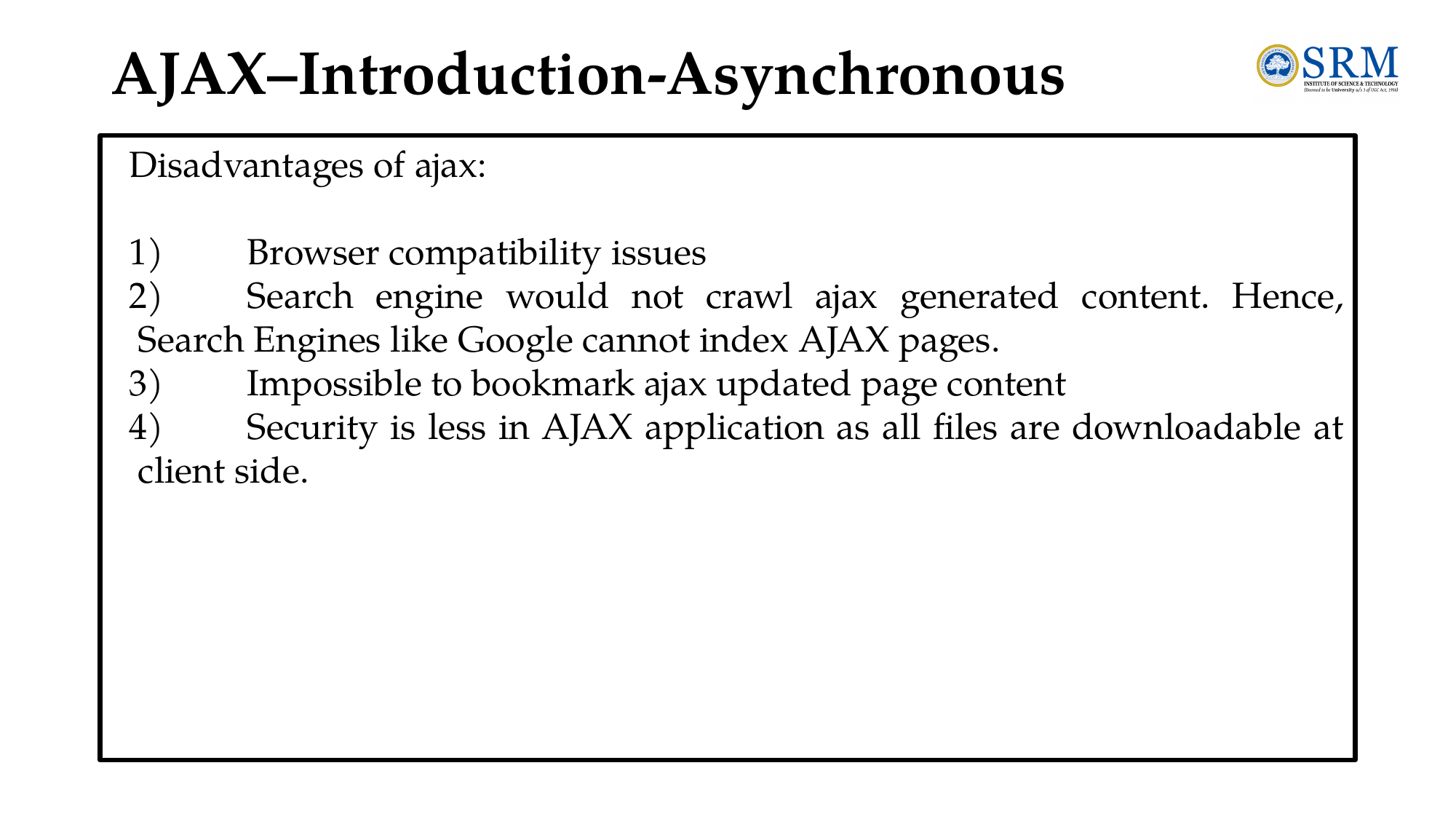

# AJAX–Introduction-Asynchronous
Disadvantages of ajax:

1)	Browser compatibility issues
2)	Search engine would not crawl ajax generated content. Hence, Search Engines like Google cannot index AJAX pages.
3)	Impossible to bookmark ajax updated page content
4)	Security is less in AJAX application as all files are downloadable at client side.